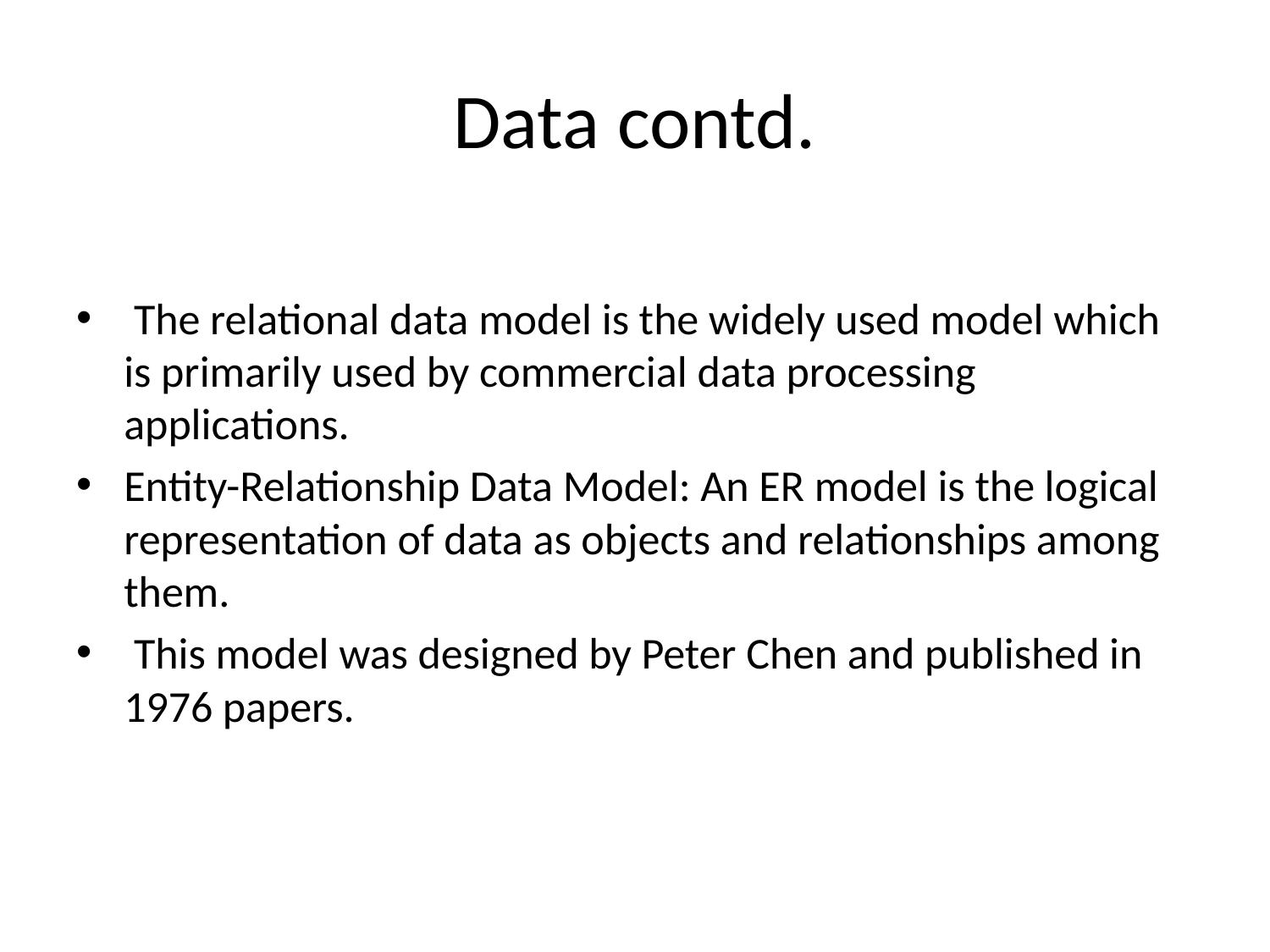

# Data contd.

 The relational data model is the widely used model which is primarily used by commercial data processing applications.
Entity-Relationship Data Model: An ER model is the logical representation of data as objects and relationships among them.
 This model was designed by Peter Chen and published in 1976 papers.